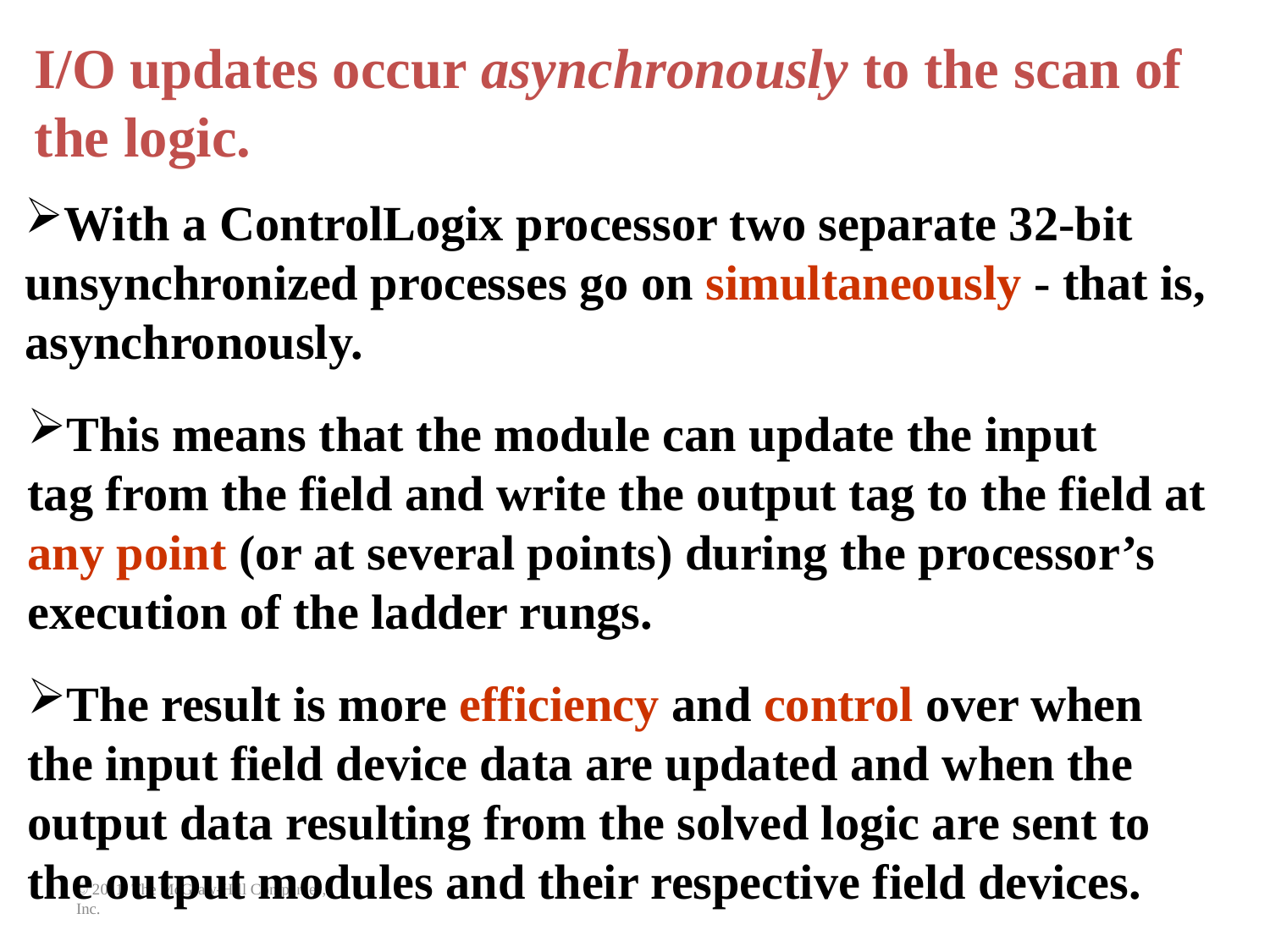

I/O updates occur asynchronously to the scan of the logic.
With a ControlLogix processor two separate 32-bit unsynchronized processes go on simultaneously - that is, asynchronously.
This means that the module can update the input
tag from the field and write the output tag to the field at any point (or at several points) during the processor’s execution of the ladder rungs.
The result is more efficiency and control over when the input field device data are updated and when the output data resulting from the solved logic are sent to the output modules and their respective field devices.
© 2011, The McGraw-Hill Companies, Inc.